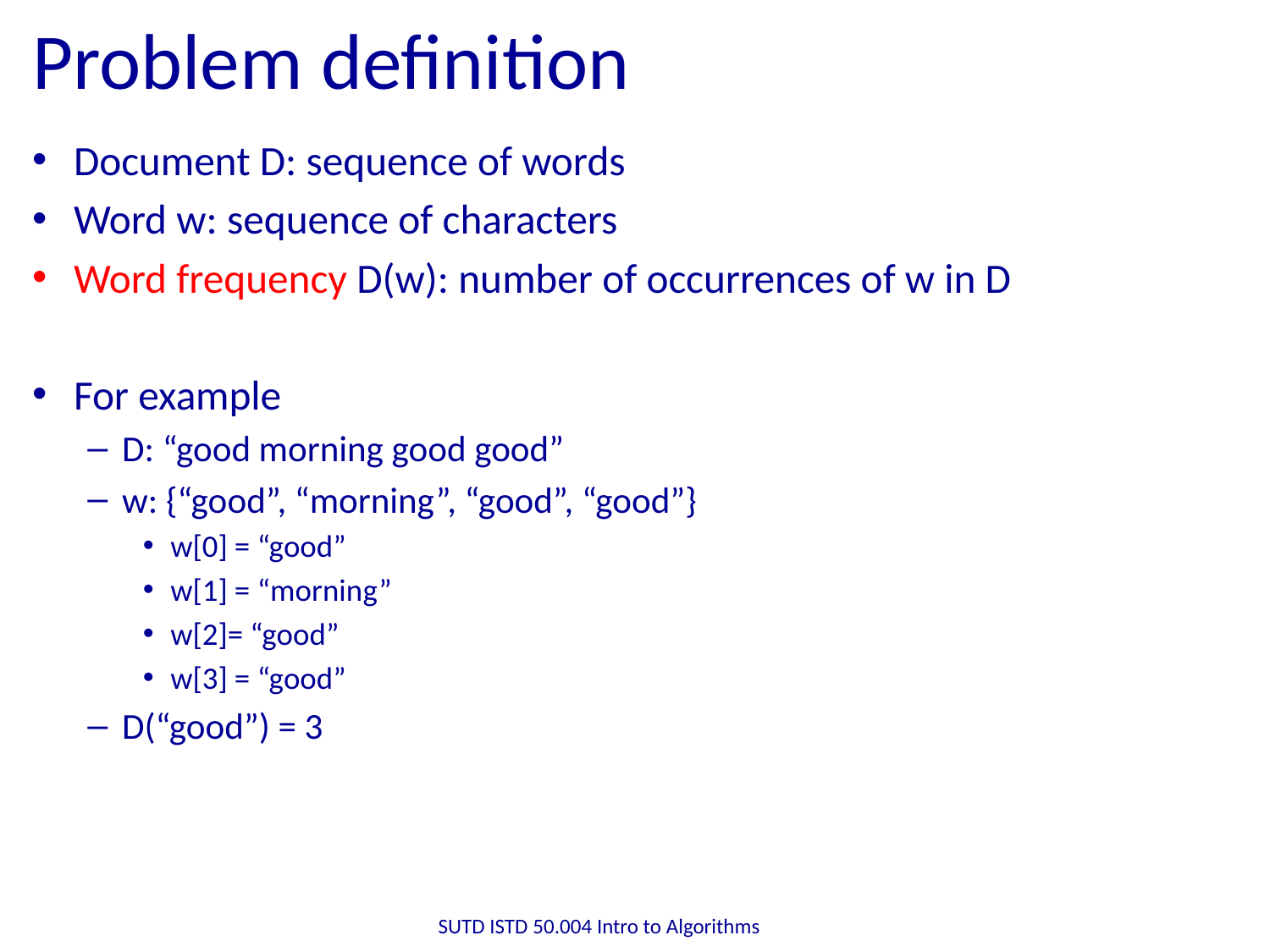

# Problem definition
Document D: sequence of words
Word w: sequence of characters
Word frequency D(w): number of occurrences of w in D

For example
D: “good morning good good”
w: {“good”, “morning”, “good”, “good”}
w[0] = “good”
w[1] = “morning”
w[2]= “good”
w[3] = “good”
D(“good”) = 3
SUTD ISTD 50.004 Intro to Algorithms